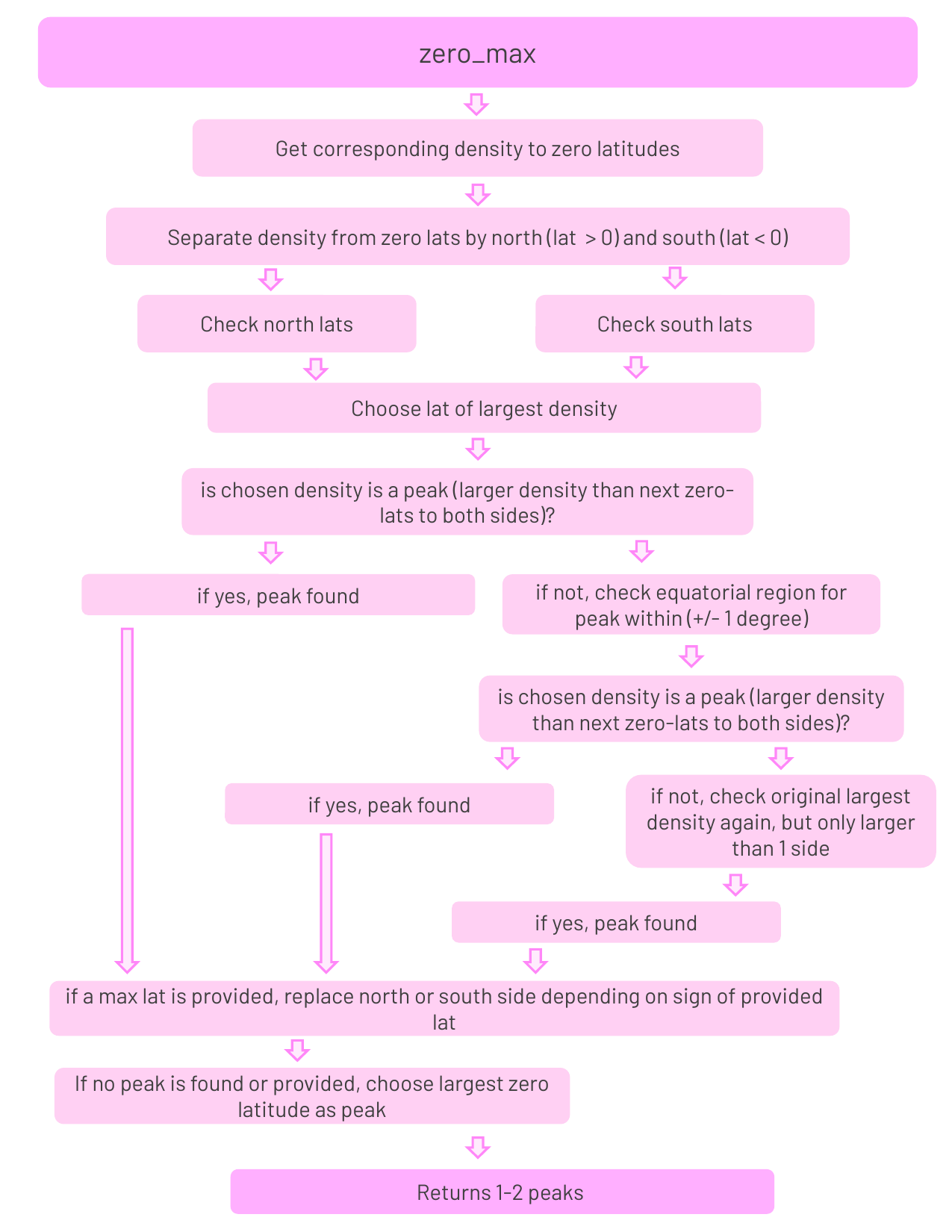

zero_max

Get corresponding density to zero latitudes

Separate density from zero lats by north (lat  > 0) and south (lat < 0)

Check north lats
Check south lats

Choose lat of largest density

is chosen density is a peak (larger density than next zero-lats to both sides)?

if yes, peak found
if not, check equatorial region for peak within (+/- 1 degree)

is chosen density is a peak (larger density than next zero-lats to both sides)?

if not, check original largest density again, but only larger than 1 side
if yes, peak found

if yes, peak found

if a max lat is provided, replace north or south side depending on sign of provided lat

If no peak is found or provided, choose largest zero latitude as peak

Returns 1-2 peaks